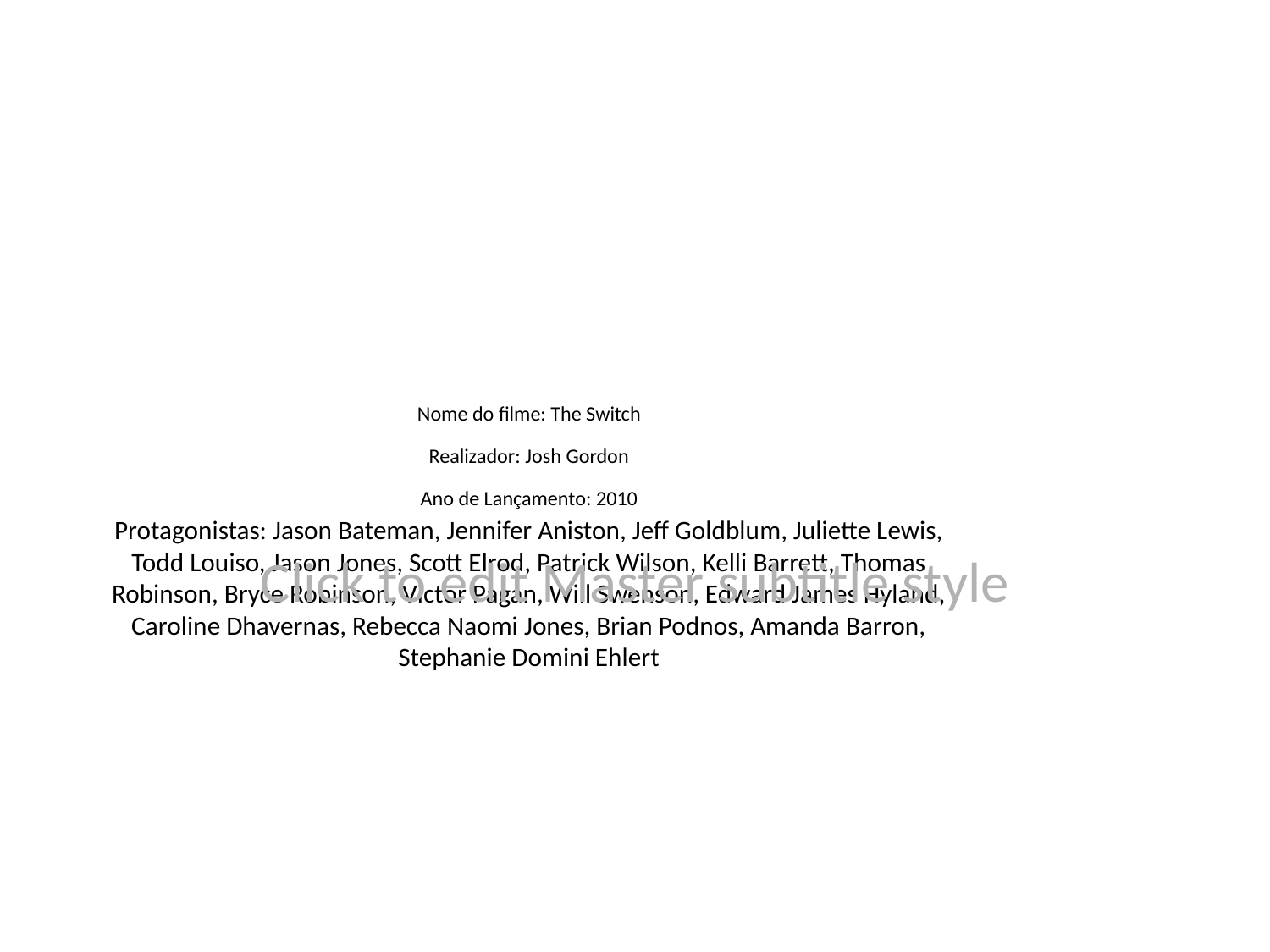

# Nome do filme: The Switch
Realizador: Josh Gordon
Ano de Lançamento: 2010
Protagonistas: Jason Bateman, Jennifer Aniston, Jeff Goldblum, Juliette Lewis, Todd Louiso, Jason Jones, Scott Elrod, Patrick Wilson, Kelli Barrett, Thomas Robinson, Bryce Robinson, Victor Pagan, Will Swenson, Edward James Hyland, Caroline Dhavernas, Rebecca Naomi Jones, Brian Podnos, Amanda Barron, Stephanie Domini Ehlert
Click to edit Master subtitle style